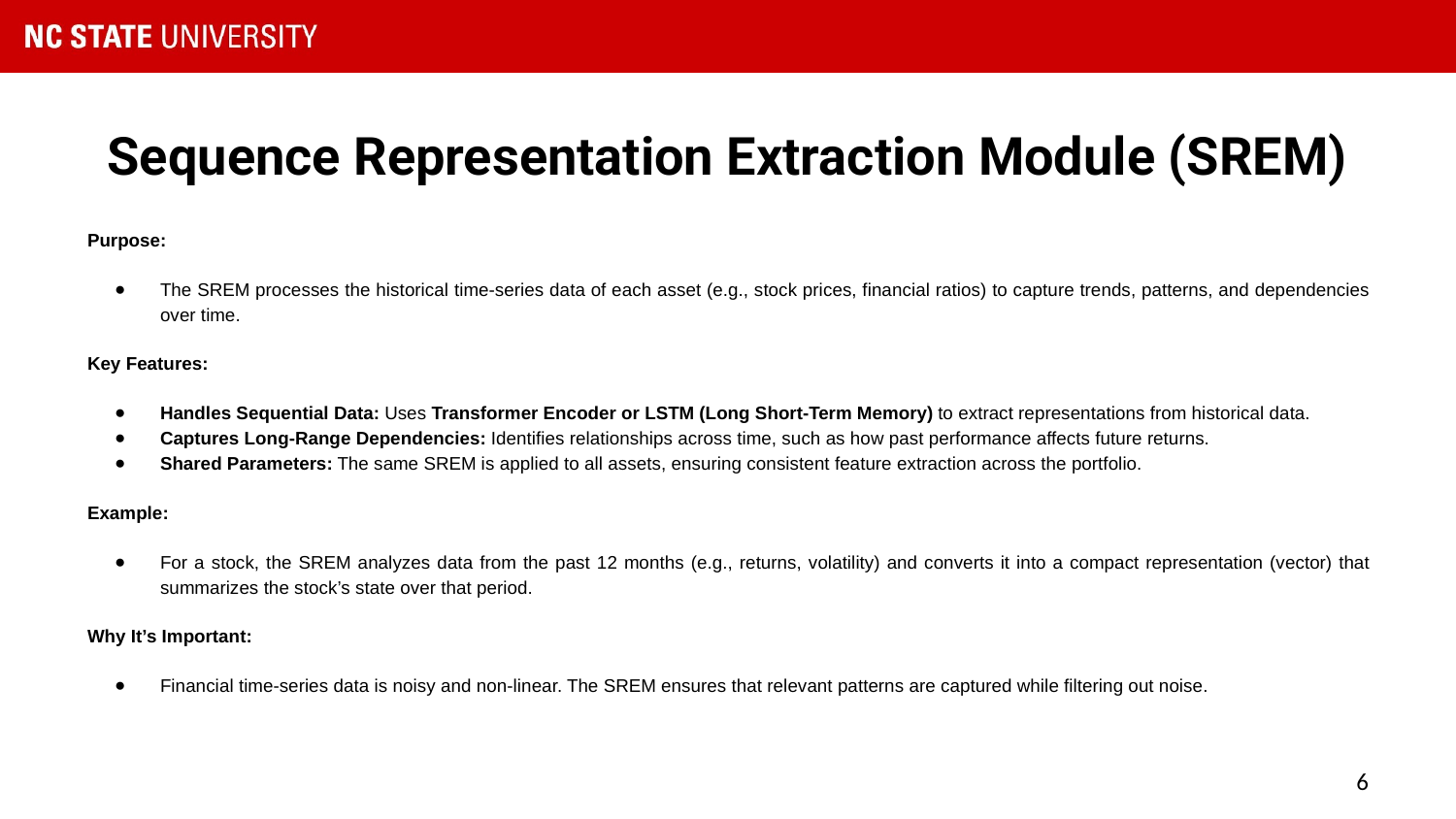

# Sequence Representation Extraction Module (SREM)
Purpose:
The SREM processes the historical time-series data of each asset (e.g., stock prices, financial ratios) to capture trends, patterns, and dependencies over time.
Key Features:
Handles Sequential Data: Uses Transformer Encoder or LSTM (Long Short-Term Memory) to extract representations from historical data.
Captures Long-Range Dependencies: Identifies relationships across time, such as how past performance affects future returns.
Shared Parameters: The same SREM is applied to all assets, ensuring consistent feature extraction across the portfolio.
Example:
For a stock, the SREM analyzes data from the past 12 months (e.g., returns, volatility) and converts it into a compact representation (vector) that summarizes the stock’s state over that period.
Why It’s Important:
Financial time-series data is noisy and non-linear. The SREM ensures that relevant patterns are captured while filtering out noise.

6